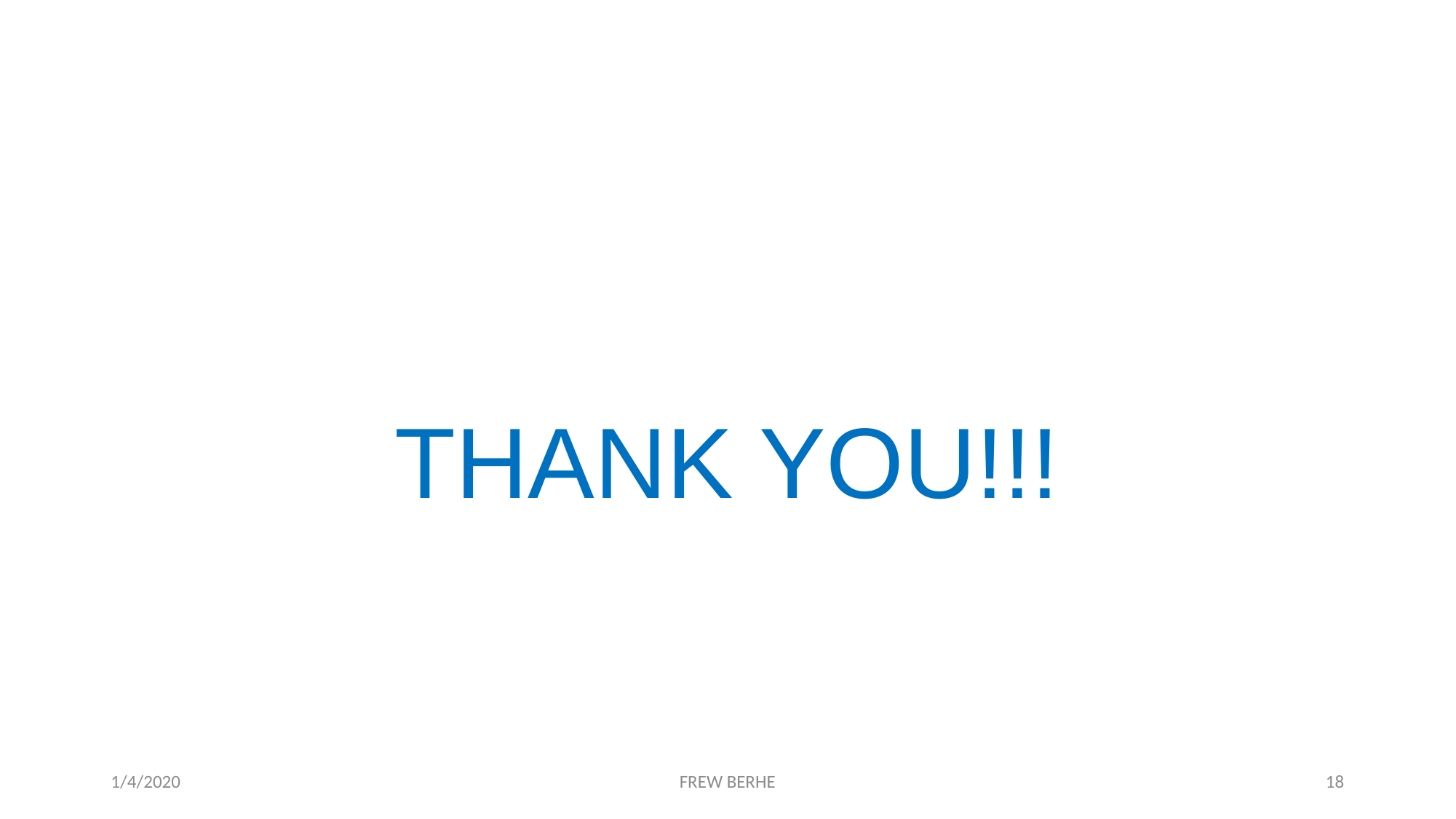

#

THANK YOU!!!
1/4/2020
FREW BERHE
18